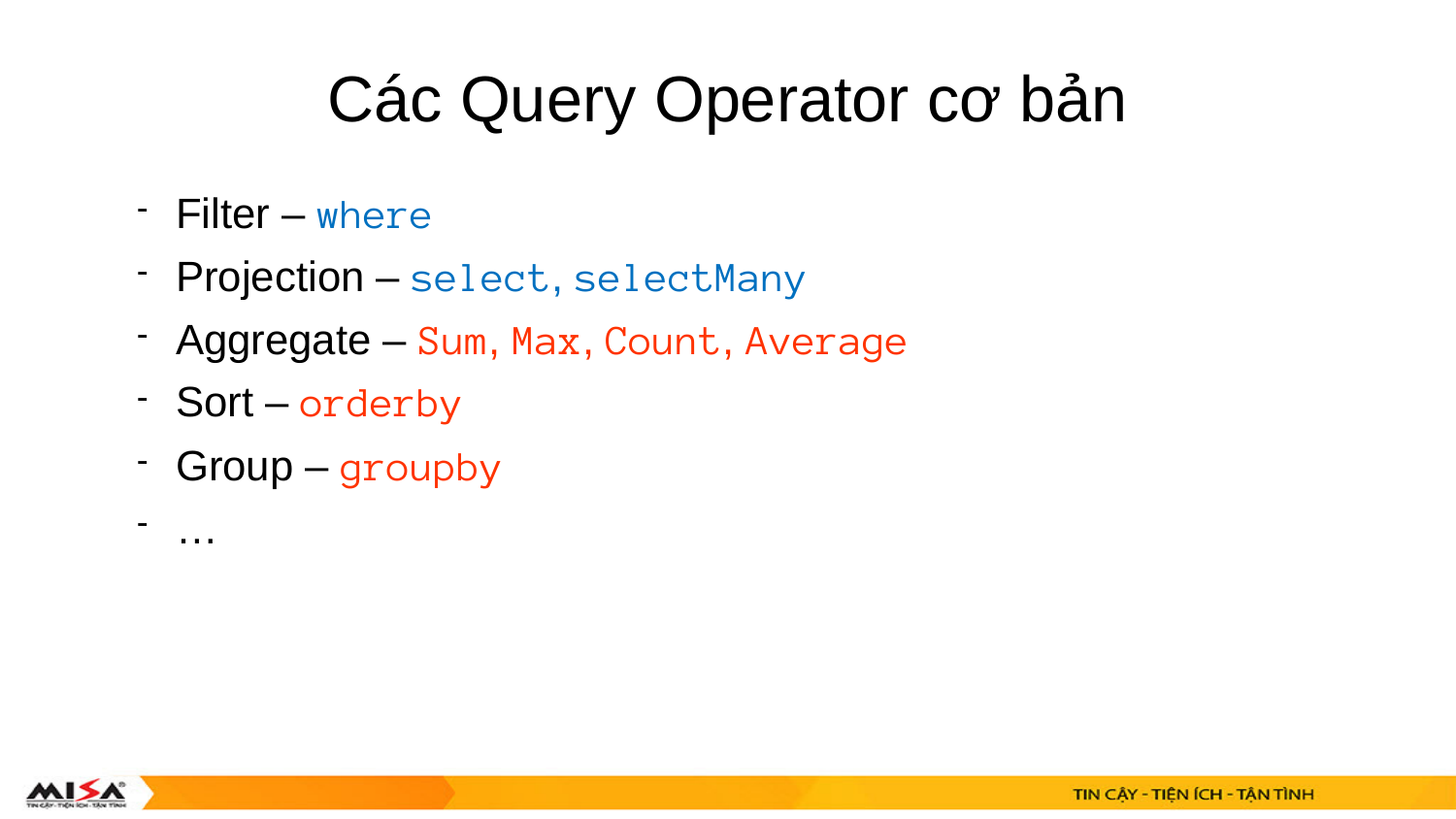

# Các Query Operator cơ bản
Filter – where
Projection – select, selectMany
Aggregate – Sum, Max, Count, Average
Sort – orderby
Group – groupby
…